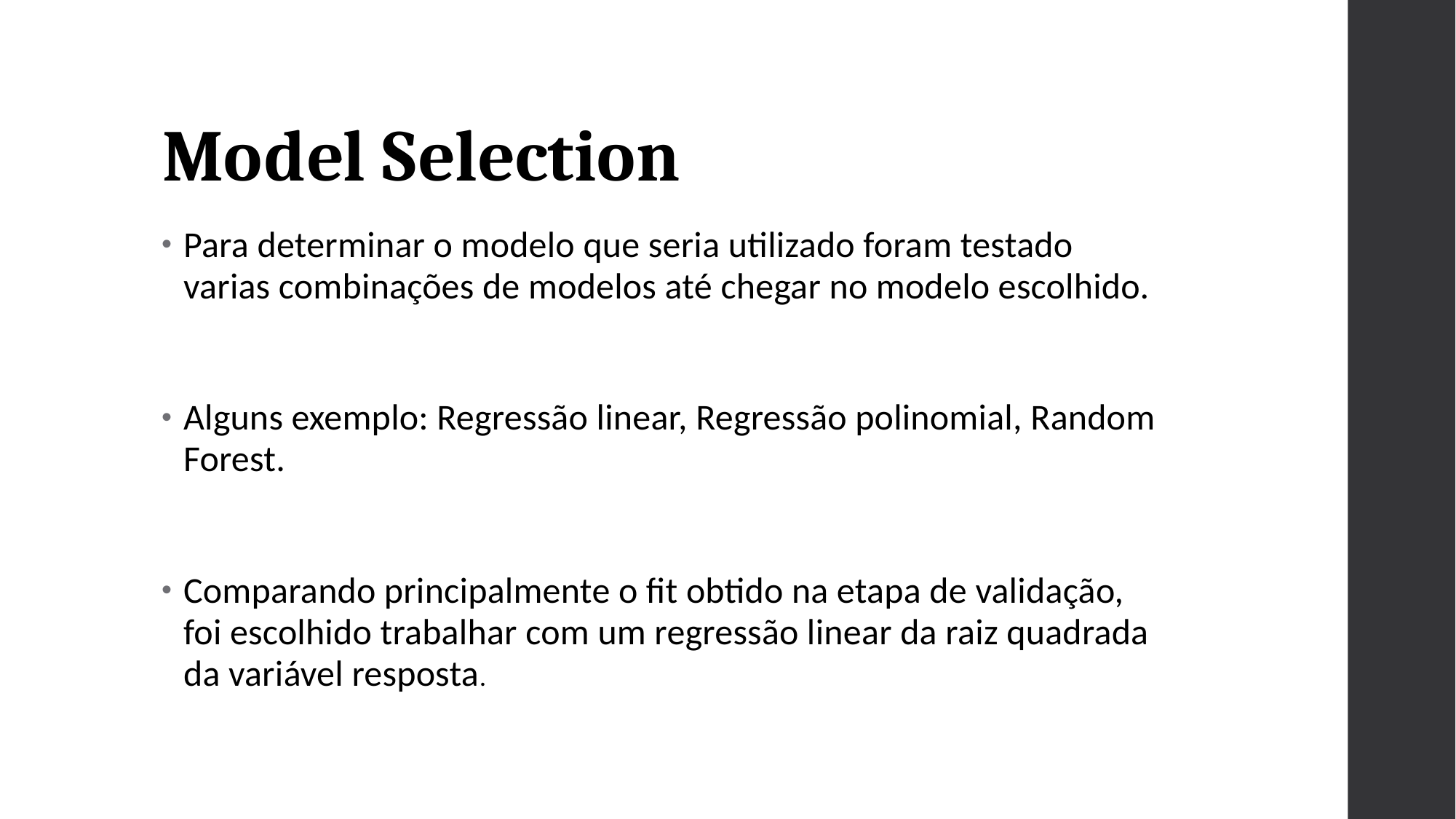

# Model Selection
Para determinar o modelo que seria utilizado foram testado varias combinações de modelos até chegar no modelo escolhido.

Alguns exemplo: Regressão linear, Regressão polinomial, Random Forest.

Comparando principalmente o fit obtido na etapa de validação, foi escolhido trabalhar com um regressão linear da raiz quadrada da variável resposta.